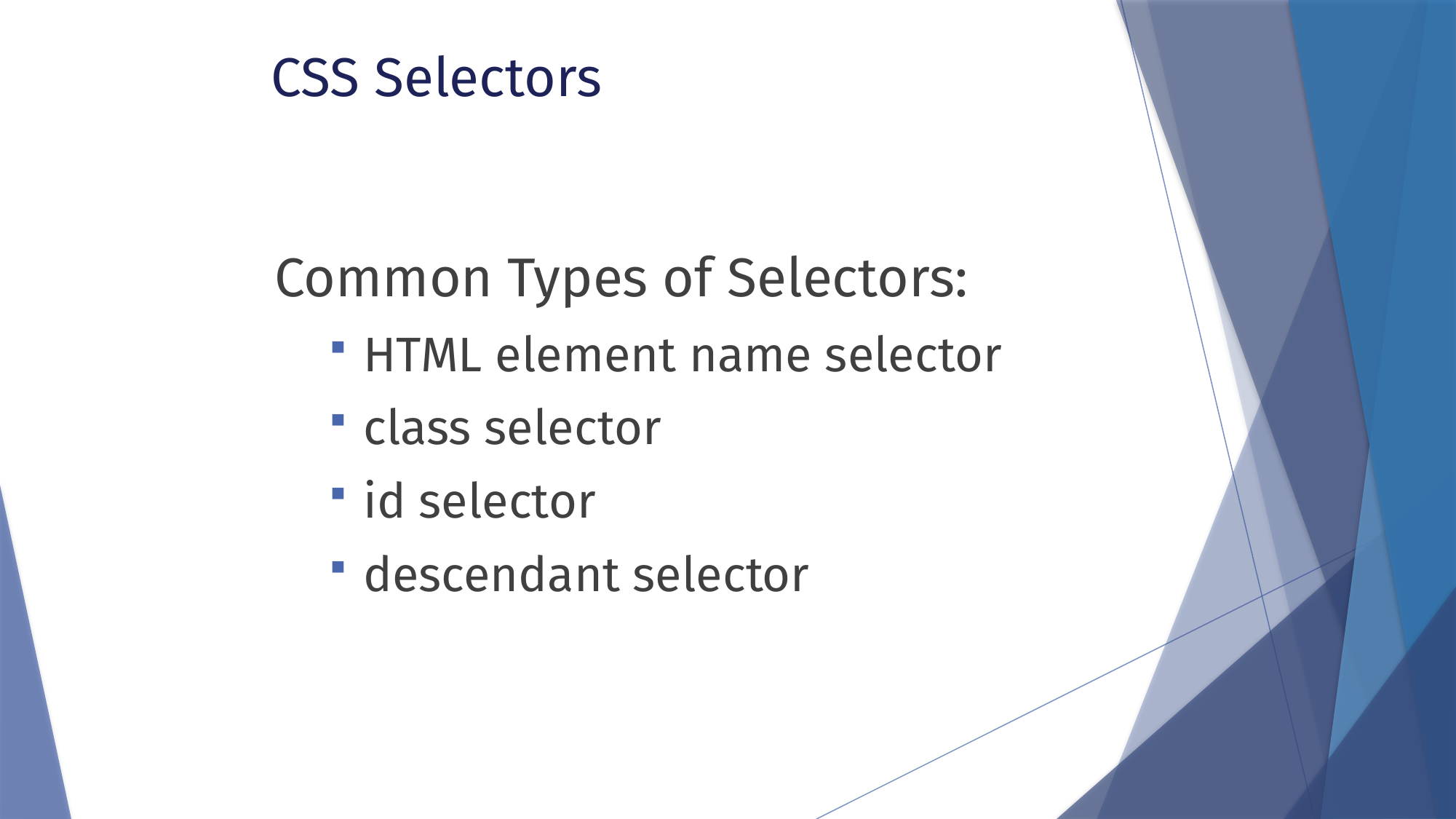

# CSS Selectors
Common Types of Selectors:
HTML element name selector
class selector
id selector
descendant selector